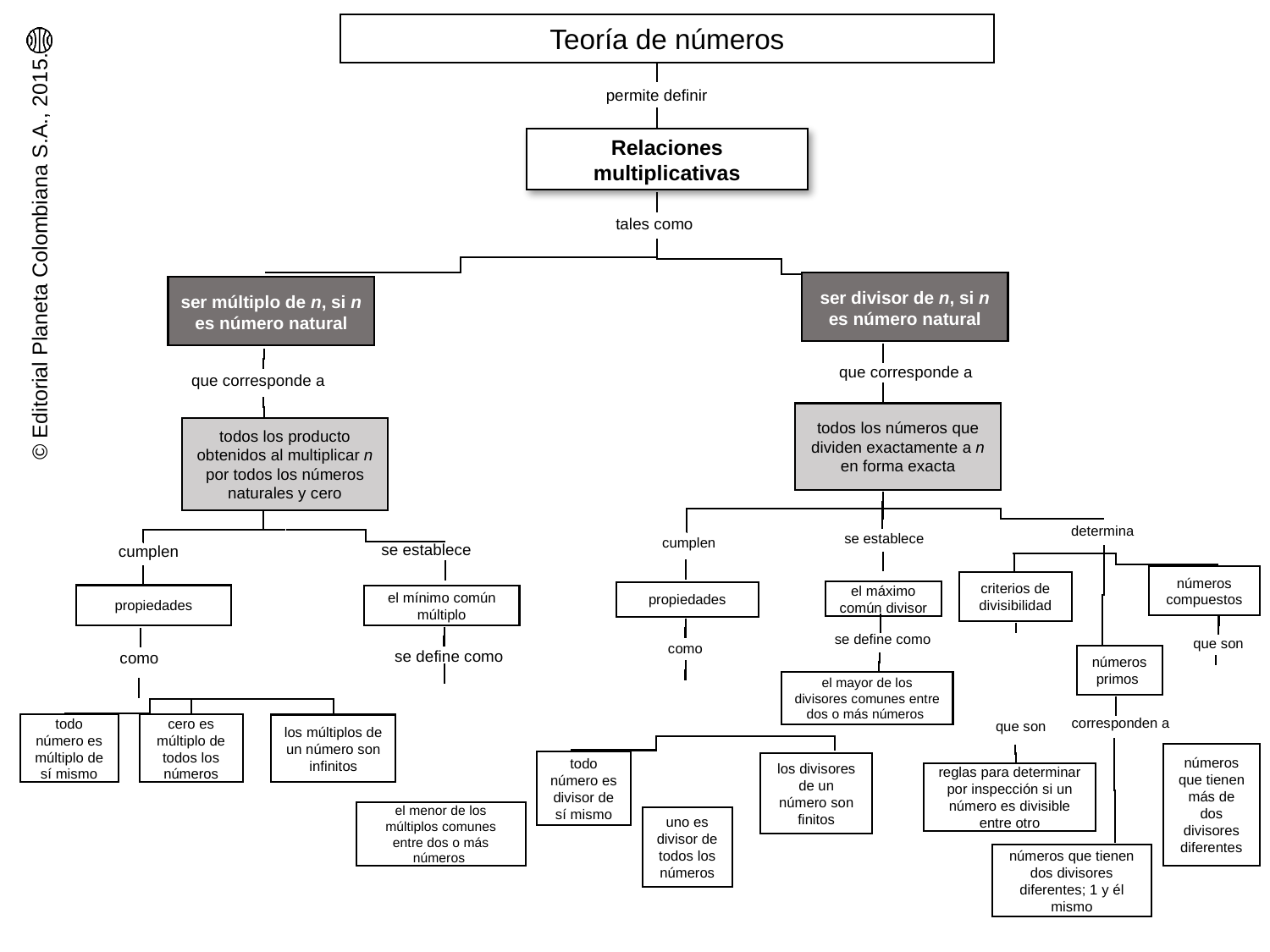

Teoría de números
permite definir
Relaciones multiplicativas
tales como

ser divisor de n, si n es número natural

ser múltiplo de n, si n es número natural

que corresponde a
que corresponde a
todos los números que dividen exactamente a n en forma exacta
todos los producto obtenidos al multiplicar n por todos los números naturales y cero
determina
se establece
cumplen
se establece
cumplen
números compuestos
criterios de divisibilidad
el máximo común divisor
propiedades
propiedades
el mínimo común múltiplo
se define como
que son
como
se define como
como
números primos
el mayor de los divisores comunes entre dos o más números
corresponden a
que son
cero es múltiplo de todos los números
todo número es múltiplo de sí mismo
los múltiplos de un número son infinitos
números que tienen más de dos divisores diferentes
todo número es divisor de sí mismo
los divisores de un número son finitos
reglas para determinar por inspección si un número es divisible entre otro
el menor de los múltiplos comunes entre dos o más números
uno es divisor de todos los números
números que tienen dos divisores diferentes; 1 y él mismo